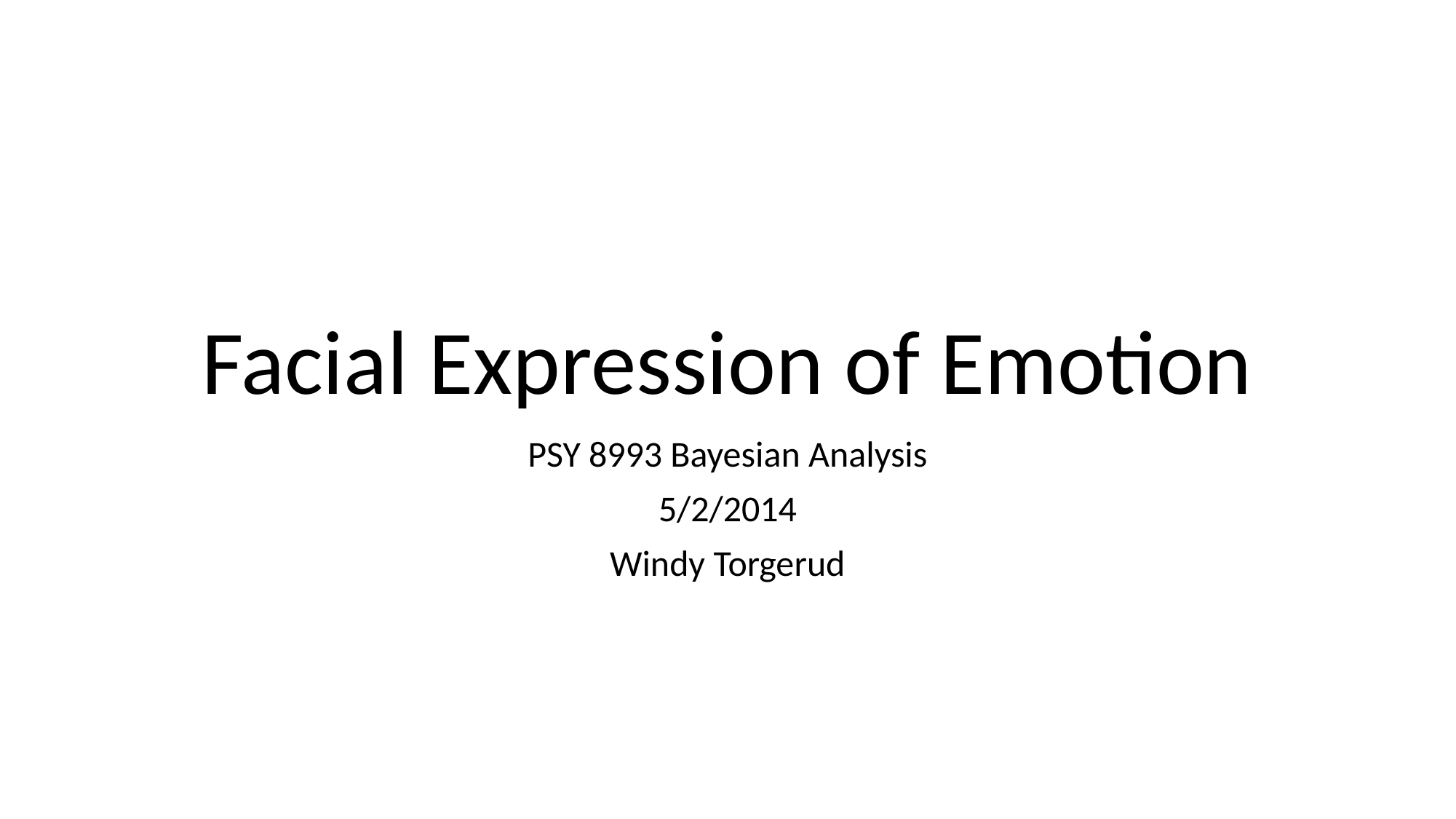

# Facial Expression of Emotion
PSY 8993 Bayesian Analysis
5/2/2014
Windy Torgerud